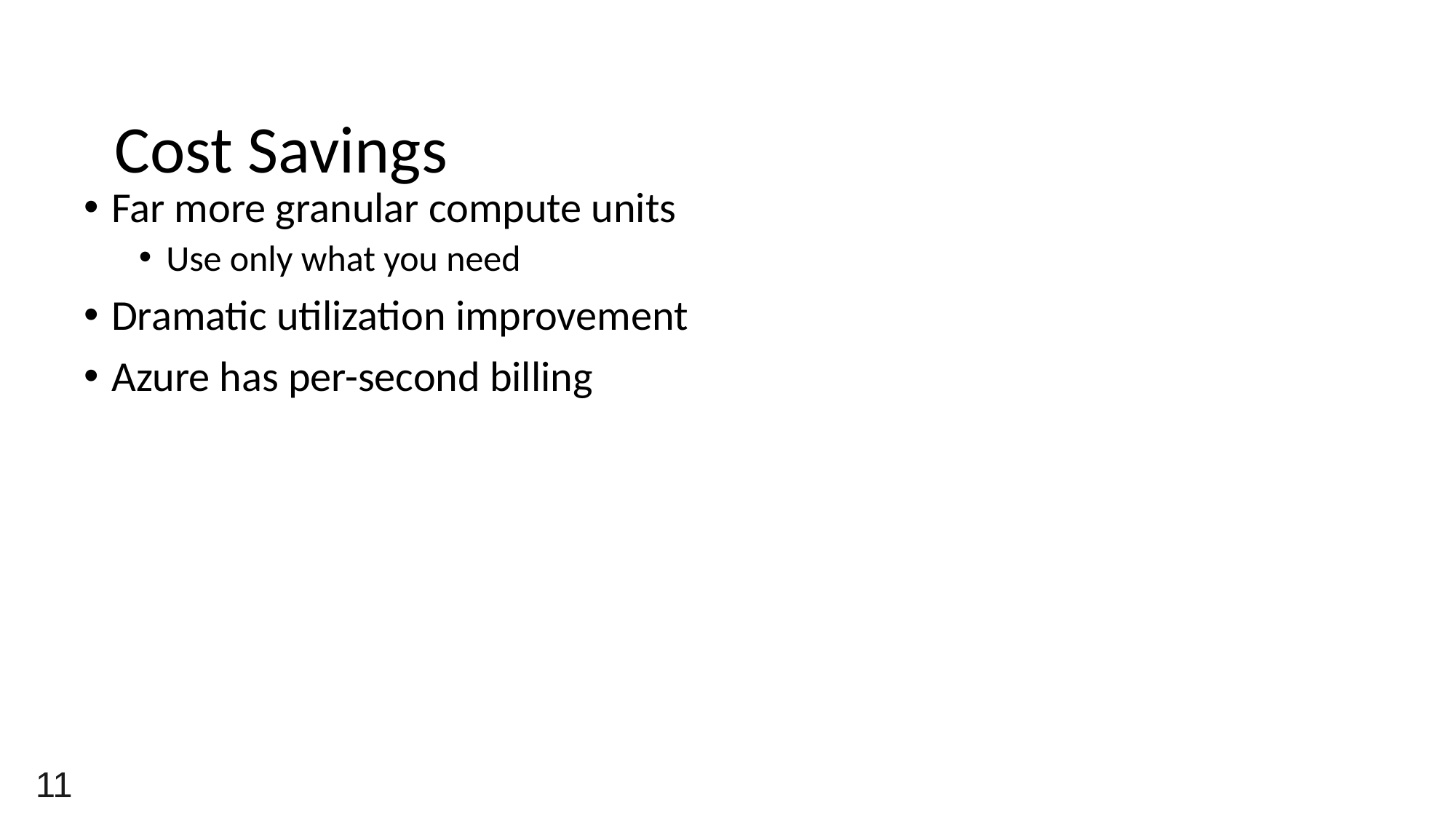

# Cost Savings
Far more granular compute units
Use only what you need
Dramatic utilization improvement
Azure has per-second billing
11